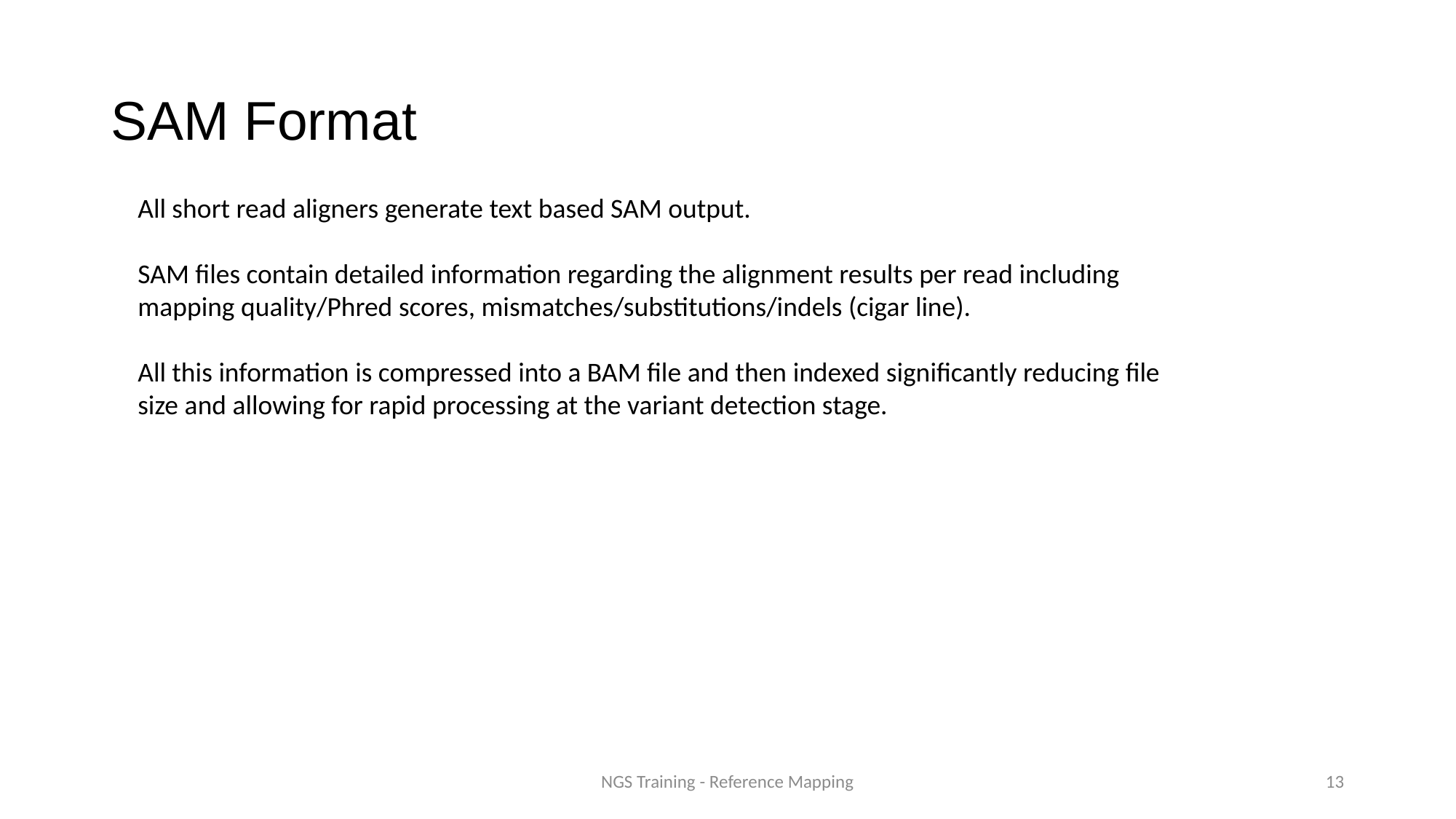

# SAM Format
All short read aligners generate text based SAM output.

SAM files contain detailed information regarding the alignment results per read including mapping quality/Phred scores, mismatches/substitutions/indels (cigar line).

All this information is compressed into a BAM file and then indexed significantly reducing file size and allowing for rapid processing at the variant detection stage.

  13
NGS Training - Reference Mapping